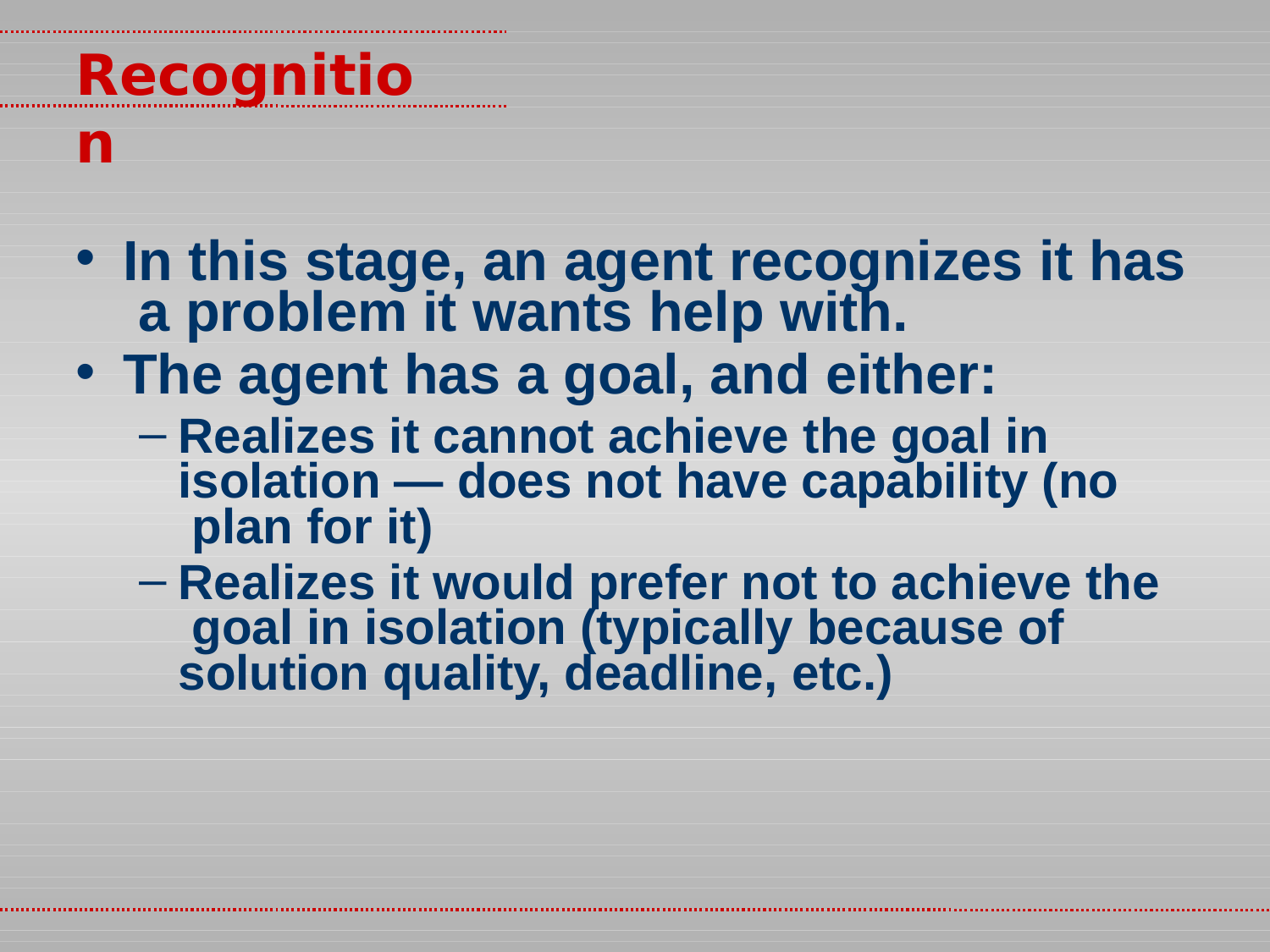

# Recognition

In this stage, an agent recognizes it has  a problem it wants help with.
The agent has a goal, and either:
Realizes it cannot achieve the goal in  isolation — does not have capability (no  plan for it)
Realizes it would prefer not to achieve the  goal in isolation (typically because of  solution quality, deadline, etc.)